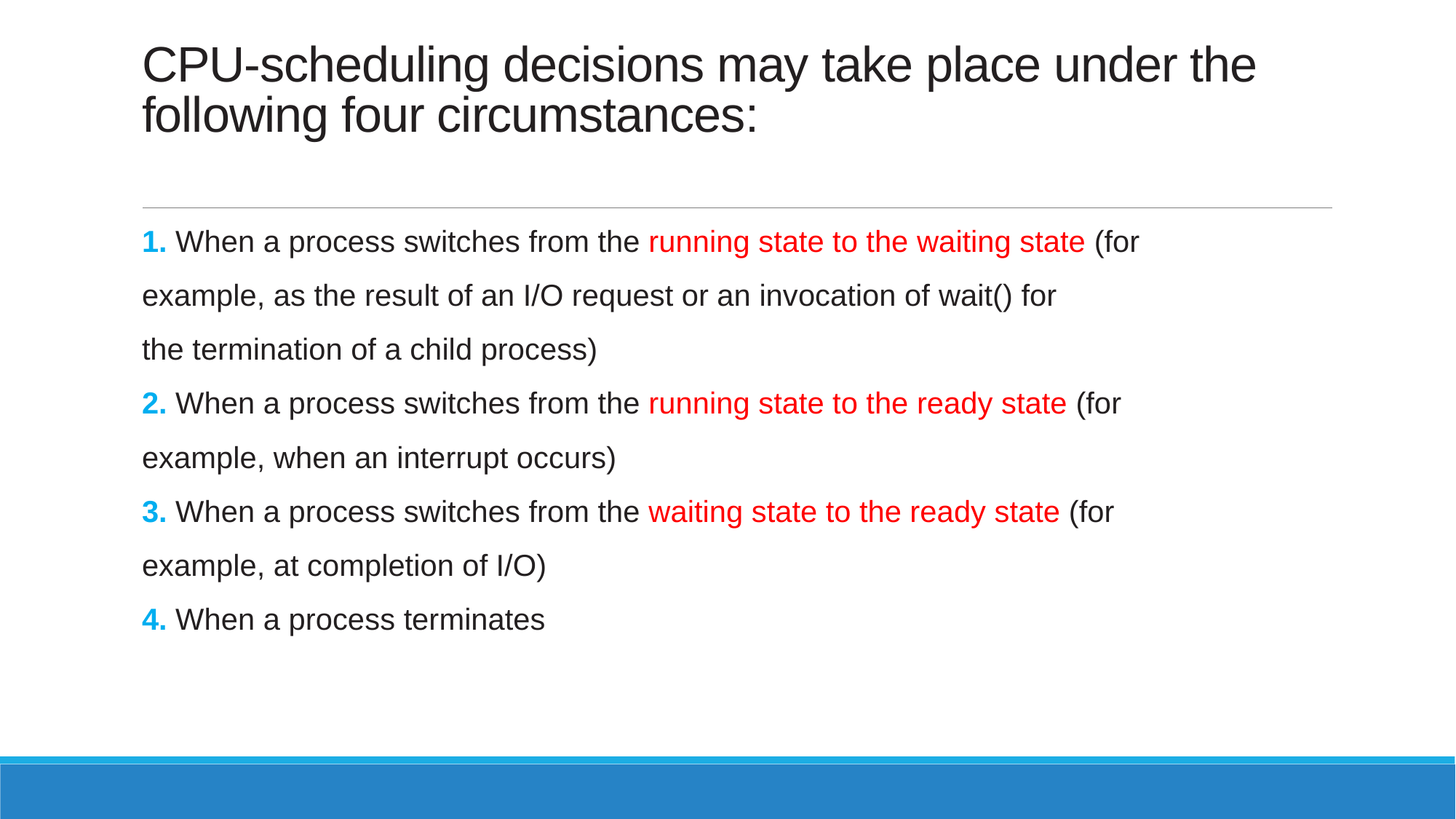

# CPU-scheduling decisions may take place under the following four circumstances:
1. When a process switches from the running state to the waiting state (for
example, as the result of an I/O request or an invocation of wait() for
the termination of a child process)
2. When a process switches from the running state to the ready state (for
example, when an interrupt occurs)
3. When a process switches from the waiting state to the ready state (for
example, at completion of I/O)
4. When a process terminates